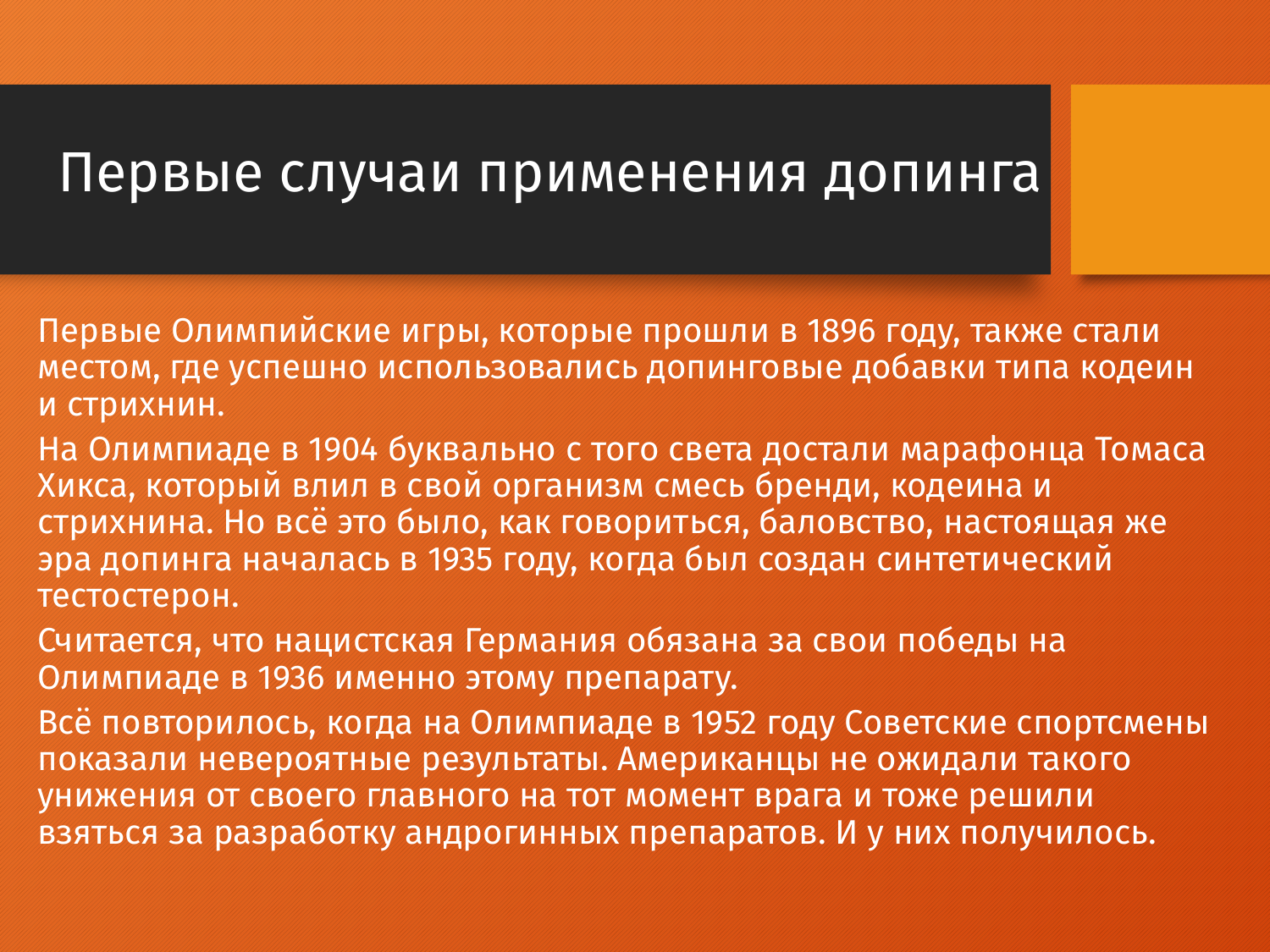

Первые случаи применения допинга
Первые Олимпийские игры, которые прошли в 1896 году, также стали местом, где успешно использовались допинговые добавки типа кодеин и стрихнин.
На Олимпиаде в 1904 буквально с того света достали марафонца Томаса Хикса, который влил в свой организм смесь бренди, кодеина и стрихнина. Но всё это было, как говориться, баловство, настоящая же эра допинга началась в 1935 году, когда был создан синтетический тестостерон.
Считается, что нацистская Германия обязана за свои победы на Олимпиаде в 1936 именно этому препарату.
Всё повторилось, когда на Олимпиаде в 1952 году Советские спортсмены показали невероятные результаты. Американцы не ожидали такого унижения от своего главного на тот момент врага и тоже решили взяться за разработку андрогинных препаратов. И у них получилось.